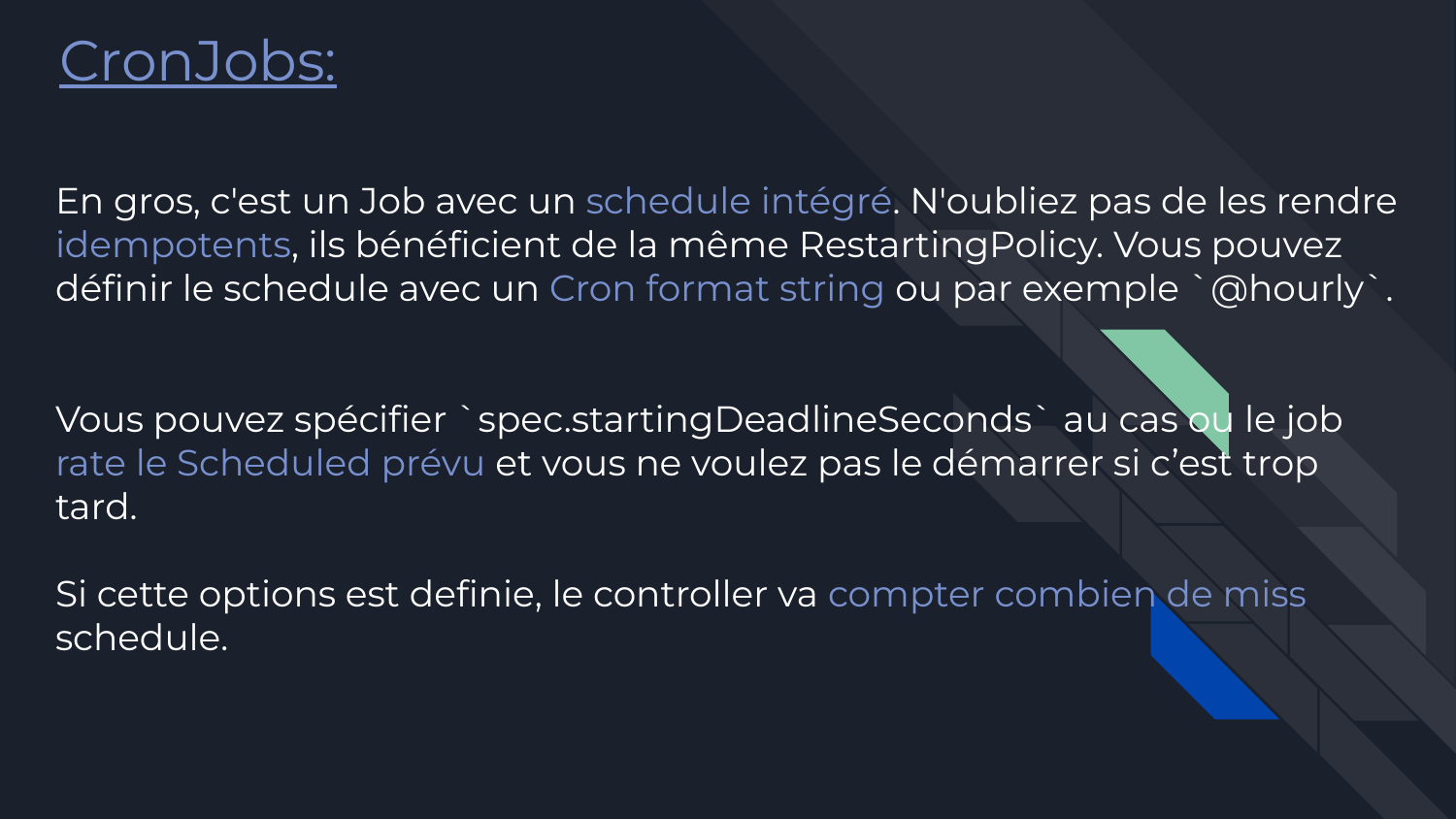

CronJobs:
# En gros, c'est un Job avec un schedule intégré. N'oubliez pas de les rendre idempotents, ils bénéficient de la même RestartingPolicy. Vous pouvez définir le schedule avec un Cron format string ou par exemple `@hourly`.

Vous pouvez spécifier `spec.startingDeadlineSeconds` au cas ou le job rate le Scheduled prévu et vous ne voulez pas le démarrer si c’est trop tard.

Si cette options est definie, le controller va compter combien de miss schedule.